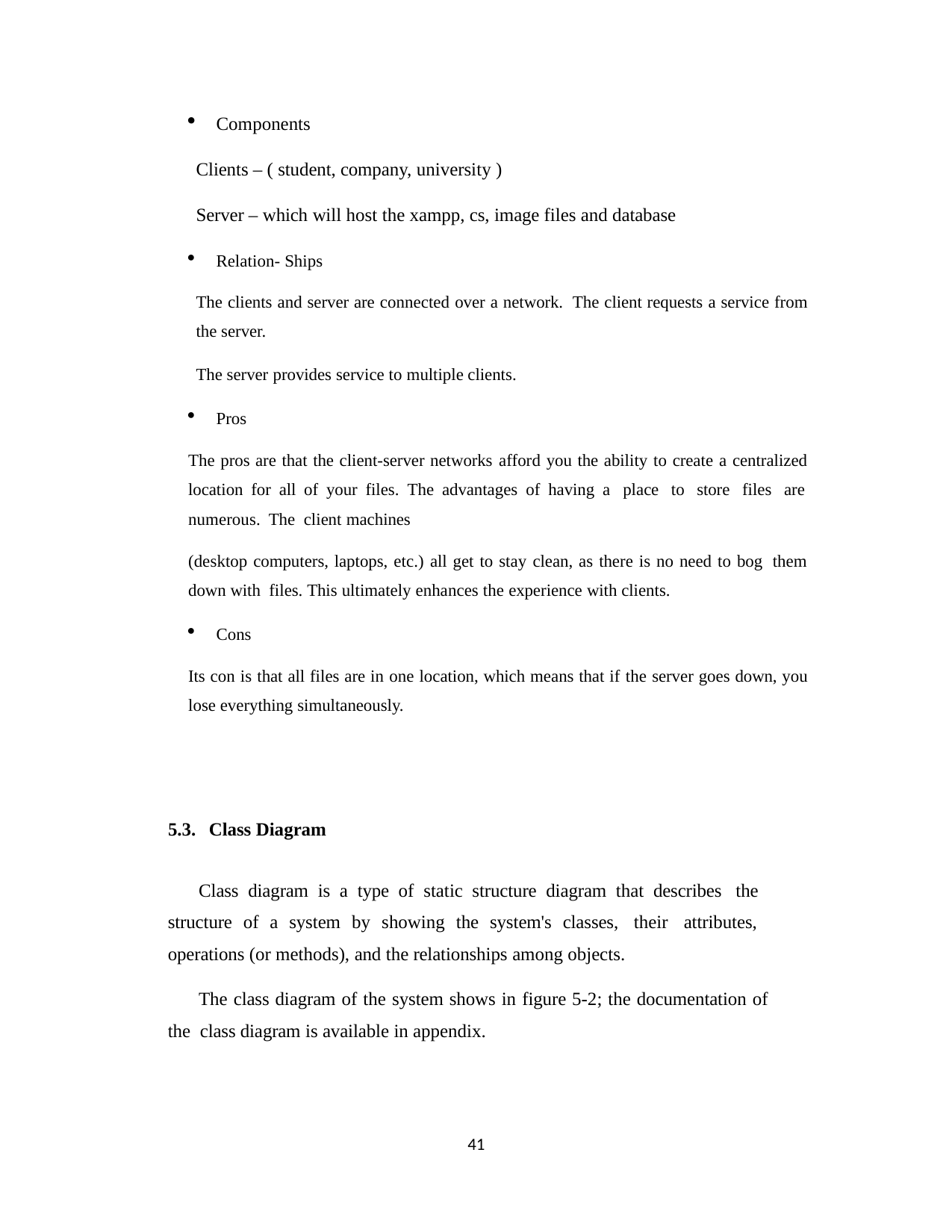

Components

Clients – ( student, company, university )

Server – which will host the xampp, cs, image files and database

Relation- Ships
The clients and server are connected over a network. The client requests a service from  the server.

The server provides service to multiple clients.

Pros
The pros are that the client-server networks afford you the ability to create a centralized  location for all of your files. The advantages of having a place to store files are  numerous. The client machines
(desktop computers, laptops, etc.) all get to stay clean, as there is no need to bog them  down with files. This ultimately enhances the experience with clients.

Cons
Its con is that all files are in one location, which means that if the server goes down, you  lose everything simultaneously.
5.3. Class Diagram

Class diagram is a type of static structure diagram that describes the  structure of a system by showing the system's classes, their attributes,  operations (or methods), and the relationships among objects.
The class diagram of the system shows in figure 5-2; the documentation of the  class diagram is available in appendix.
41